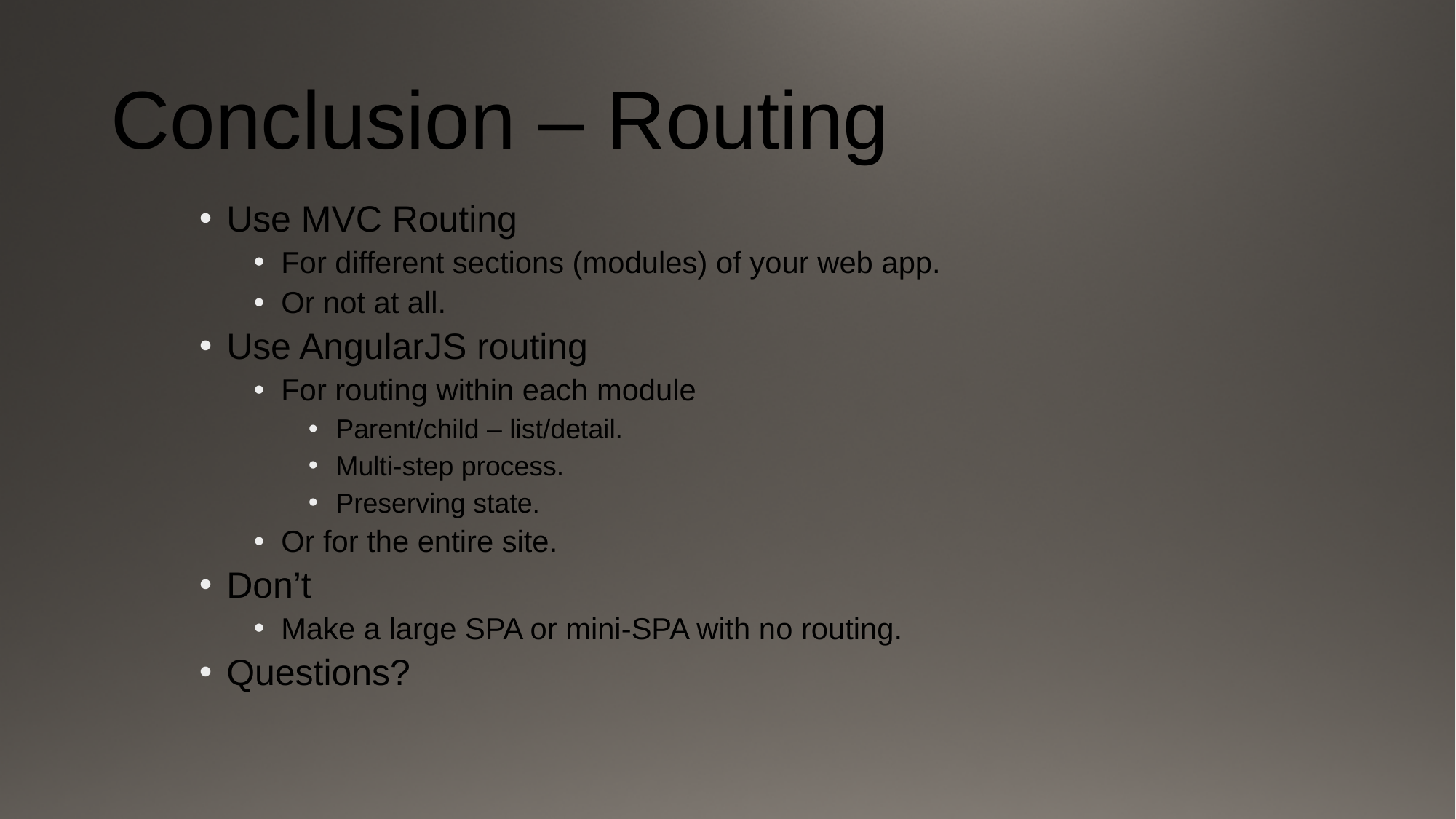

# Conclusion – Routing
Use MVC Routing
For different sections (modules) of your web app.
Or not at all.
Use AngularJS routing
For routing within each module
Parent/child – list/detail.
Multi-step process.
Preserving state.
Or for the entire site.
Don’t
Make a large SPA or mini-SPA with no routing.
Questions?